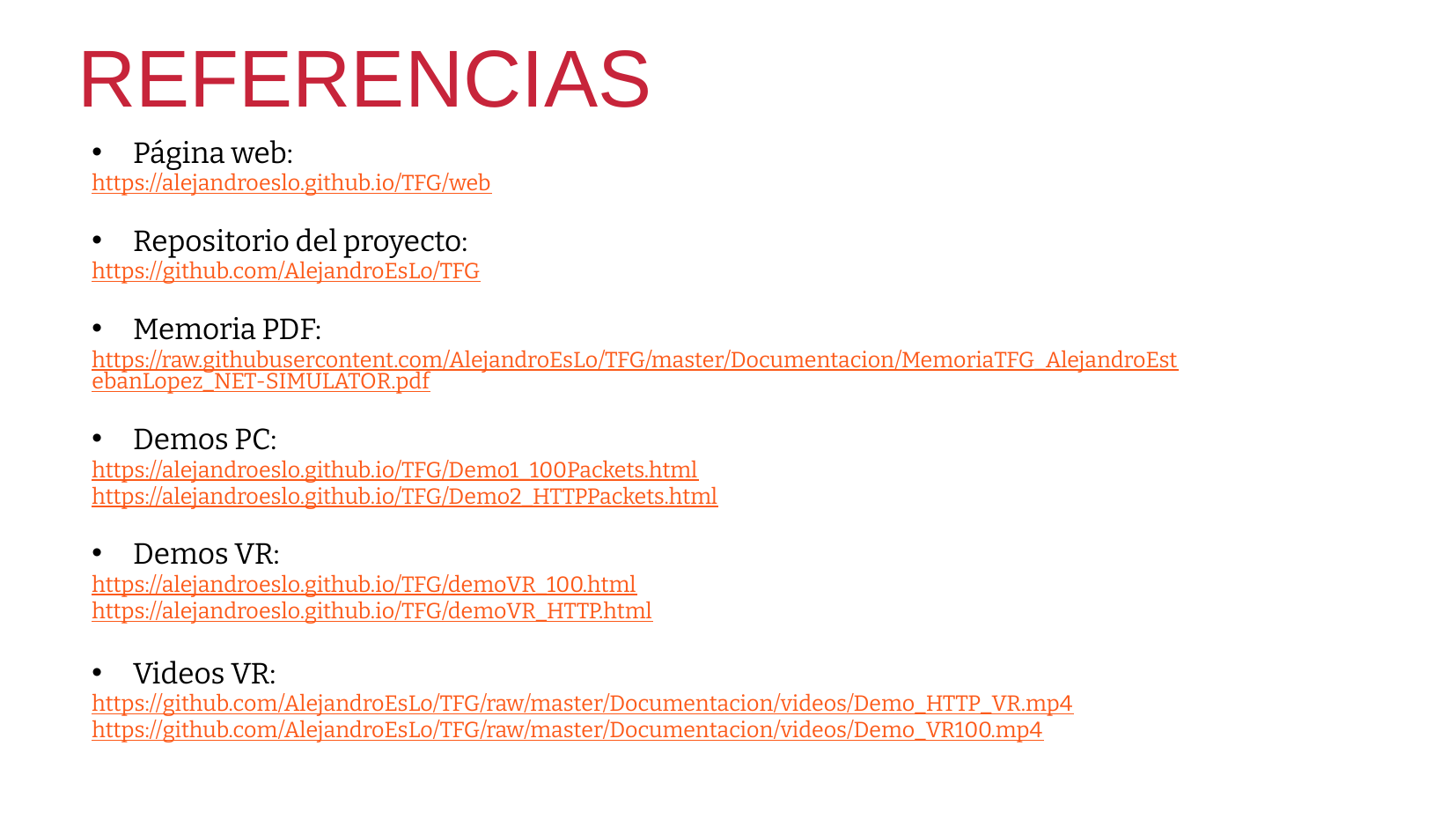

REFERENCIAS
Página web:
https://alejandroeslo.github.io/TFG/web

Repositorio del proyecto:
https://github.com/AlejandroEsLo/TFG

Memoria PDF:
https://raw.githubusercontent.com/AlejandroEsLo/TFG/master/Documentacion/MemoriaTFG_AlejandroEstebanLopez_NET-SIMULATOR.pdf

Demos PC:
https://alejandroeslo.github.io/TFG/Demo1_100Packets.html
https://alejandroeslo.github.io/TFG/Demo2_HTTPPackets.html

Demos VR:
https://alejandroeslo.github.io/TFG/demoVR_100.html
https://alejandroeslo.github.io/TFG/demoVR_HTTP.html

Videos VR:
https://github.com/AlejandroEsLo/TFG/raw/master/Documentacion/videos/Demo_HTTP_VR.mp4
https://github.com/AlejandroEsLo/TFG/raw/master/Documentacion/videos/Demo_VR100.mp4